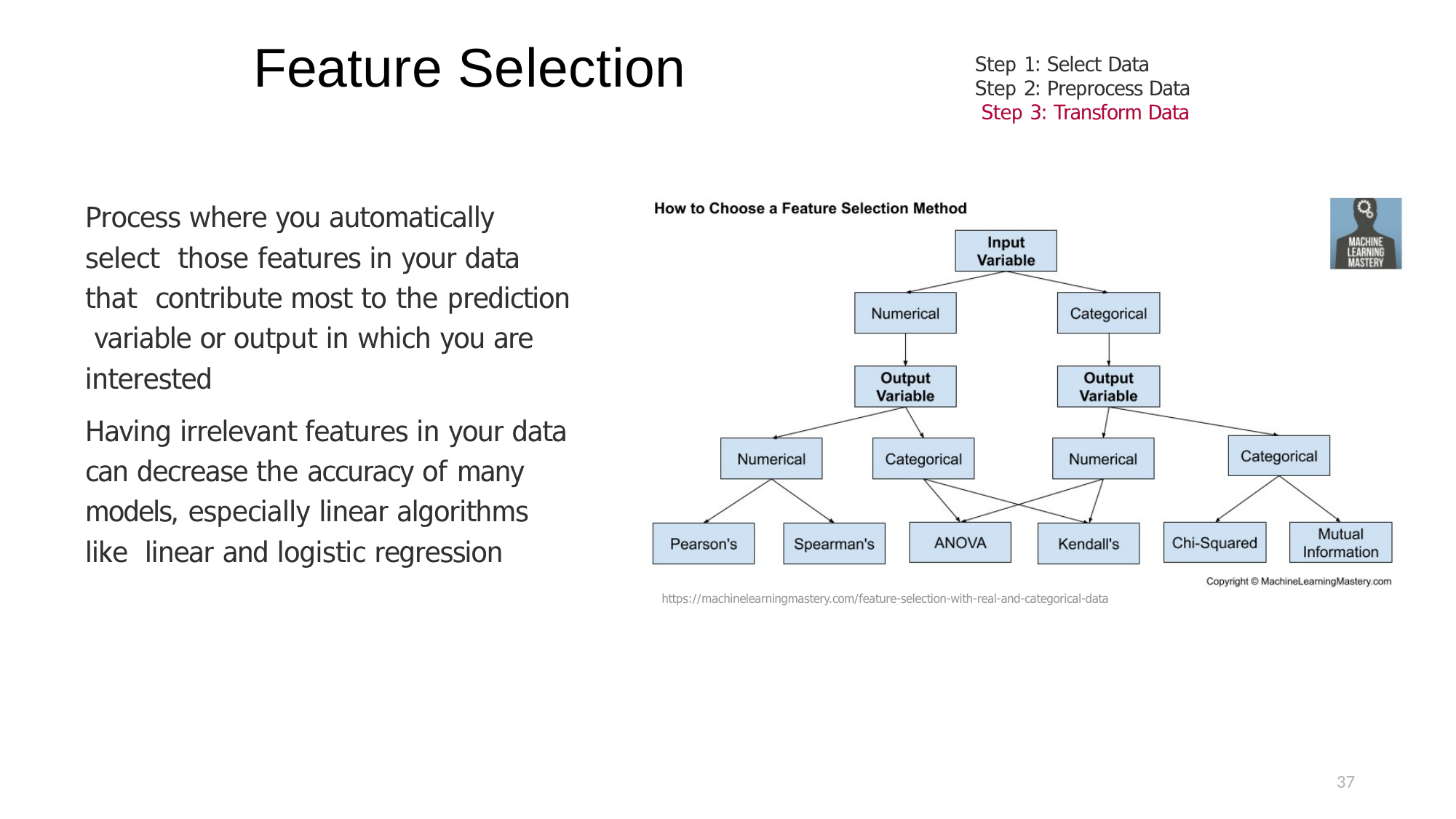

# Feature Selection
Step 1: Select Data  Step 2: Preprocess Data  Step 3: Transform Data

Process where you automatically select  those features in your data that  contribute most to the prediction  variable or output in which you are  interested
Having irrelevant features in your data  can decrease the accuracy of many  models, especially linear algorithms like  linear and logistic regression
https://machinelearningmastery.com/feature-selection-with-real-and-categorical-data
37